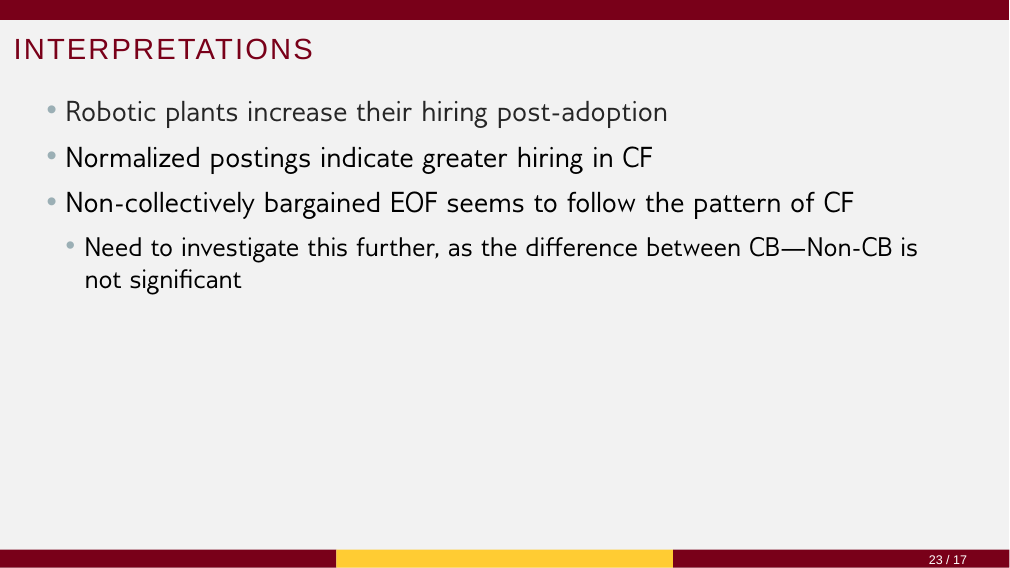

# Interpretations
Robotic plants increase their hiring post-adoption
Normalized postings indicate greater hiring in CF
Non-collectively bargained EOF seems to follow the pattern of CF
Need to investigate this further, as the difference between CB—Non-CB is not significant
23 / 17